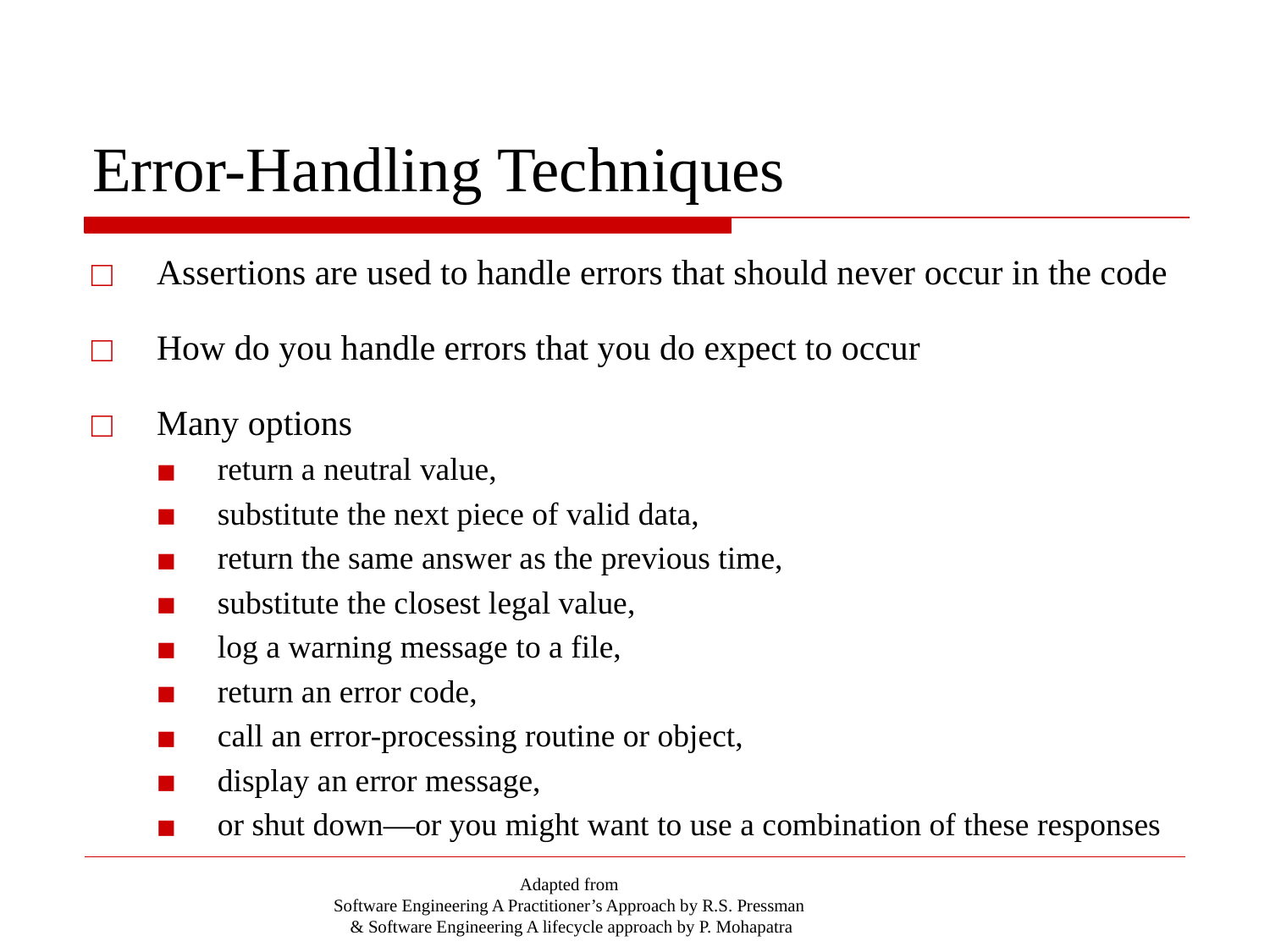

# Error-Handling Techniques
Assertions are used to handle errors that should never occur in the code

How do you handle errors that you do expect to occur

Many options
return a neutral value,
substitute the next piece of valid data,
return the same answer as the previous time,
substitute the closest legal value,
log a warning message to a file,
return an error code,
call an error-processing routine or object,
display an error message,
or shut down—or you might want to use a combination of these responses

Adapted from
Software Engineering A Practitioner’s Approach by R.S. Pressman
& Software Engineering A lifecycle approach by P. Mohapatra